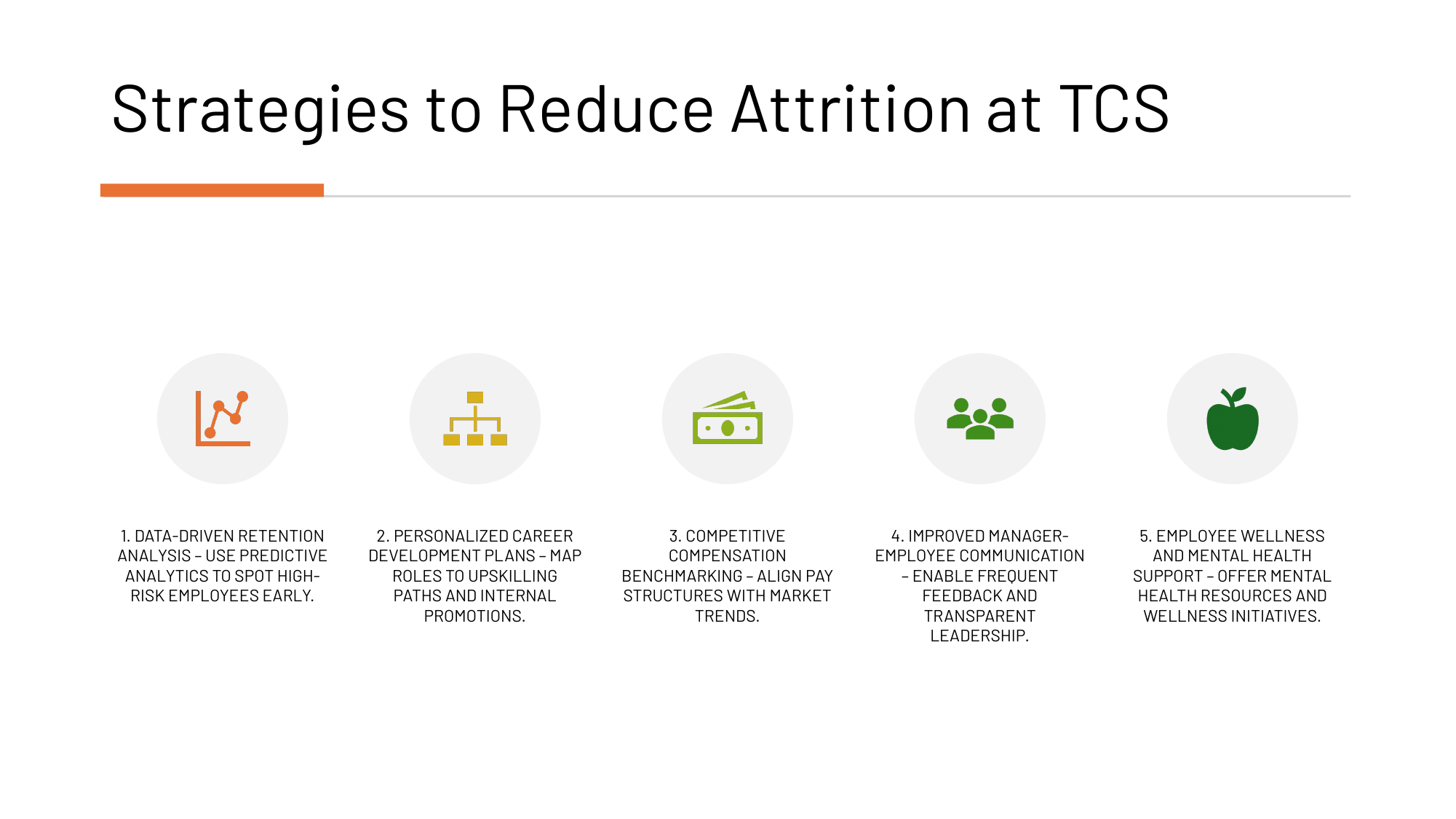

# Strategies to Reduce Attrition at TCS

1. Data-Driven Retention Analysis – Use predictive analytics to spot high-risk employees early.
2. Personalized Career Development Plans – Map roles to upskilling paths and internal promotions.
3. Competitive Compensation Benchmarking – Align pay structures with market trends.
4. Improved Manager-Employee Communication – Enable frequent feedback and transparent leadership.
5. Employee Wellness and Mental Health Support – Offer mental health resources and wellness initiatives.